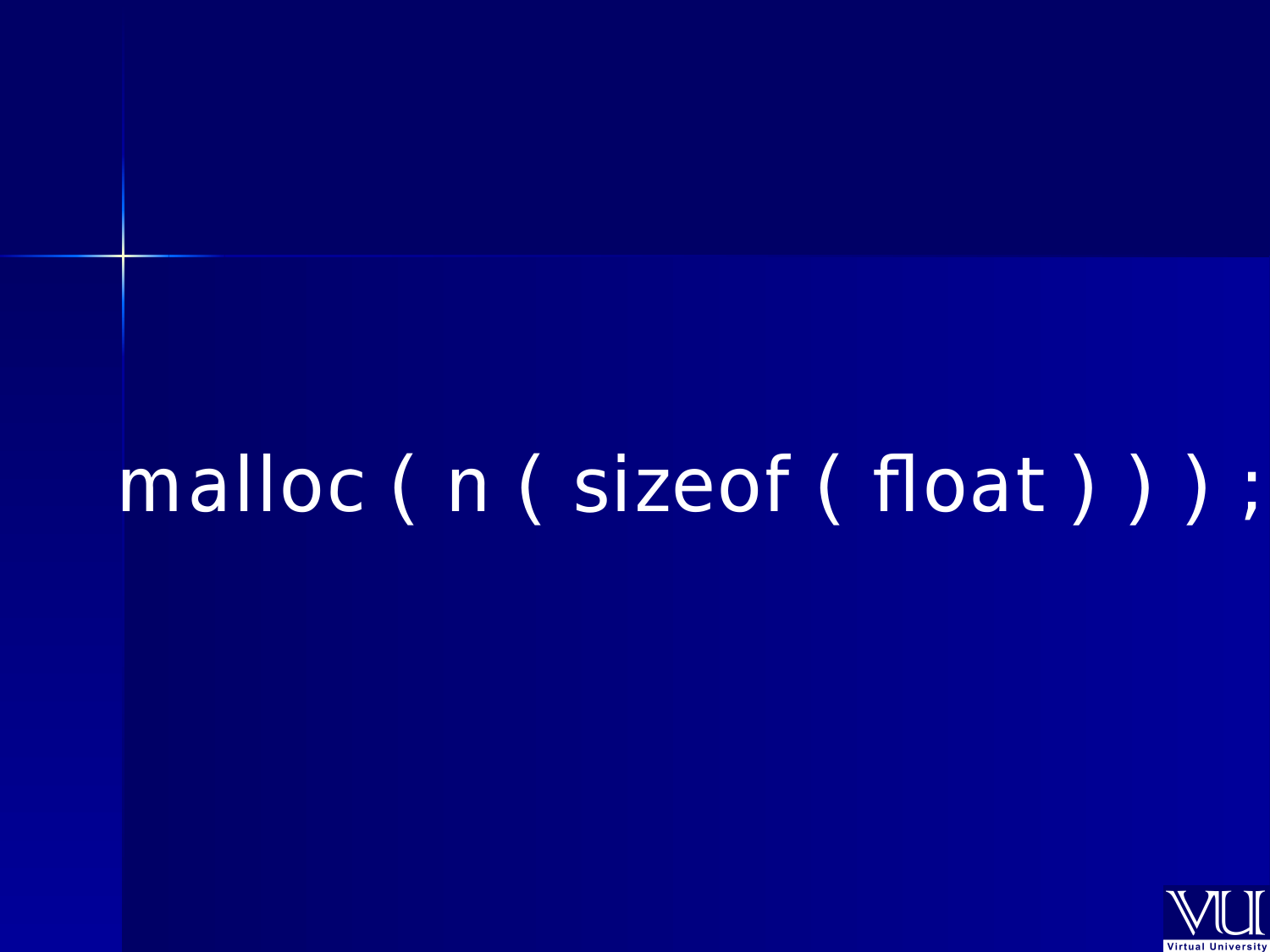

malloc ( n ( sizeof ( float ) ) ) ;